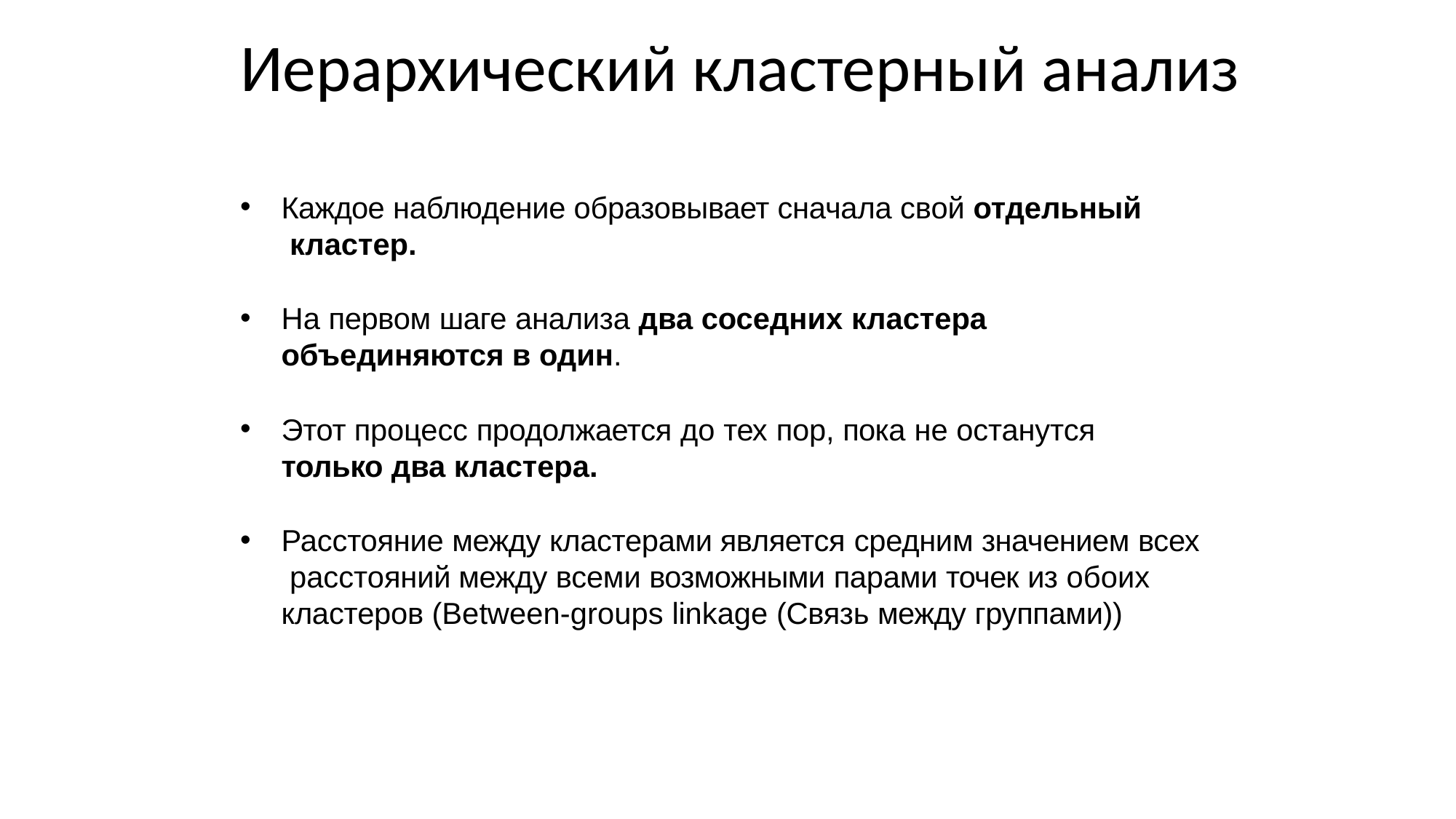

# Иерархический кластерный анализ
Каждое наблюдение образовывает сначала свой отдельный  кластер.

На первом шаге анализа два соседних кластера объединяются в один.

Этот процесс продолжается до тех пор, пока не останутся только два кластера.

Расстояние между кластерами является средним значением всех  расстояний между всеми возможными парами точек из обоих  кластеров (Between-groups linkage (Связь между группами))